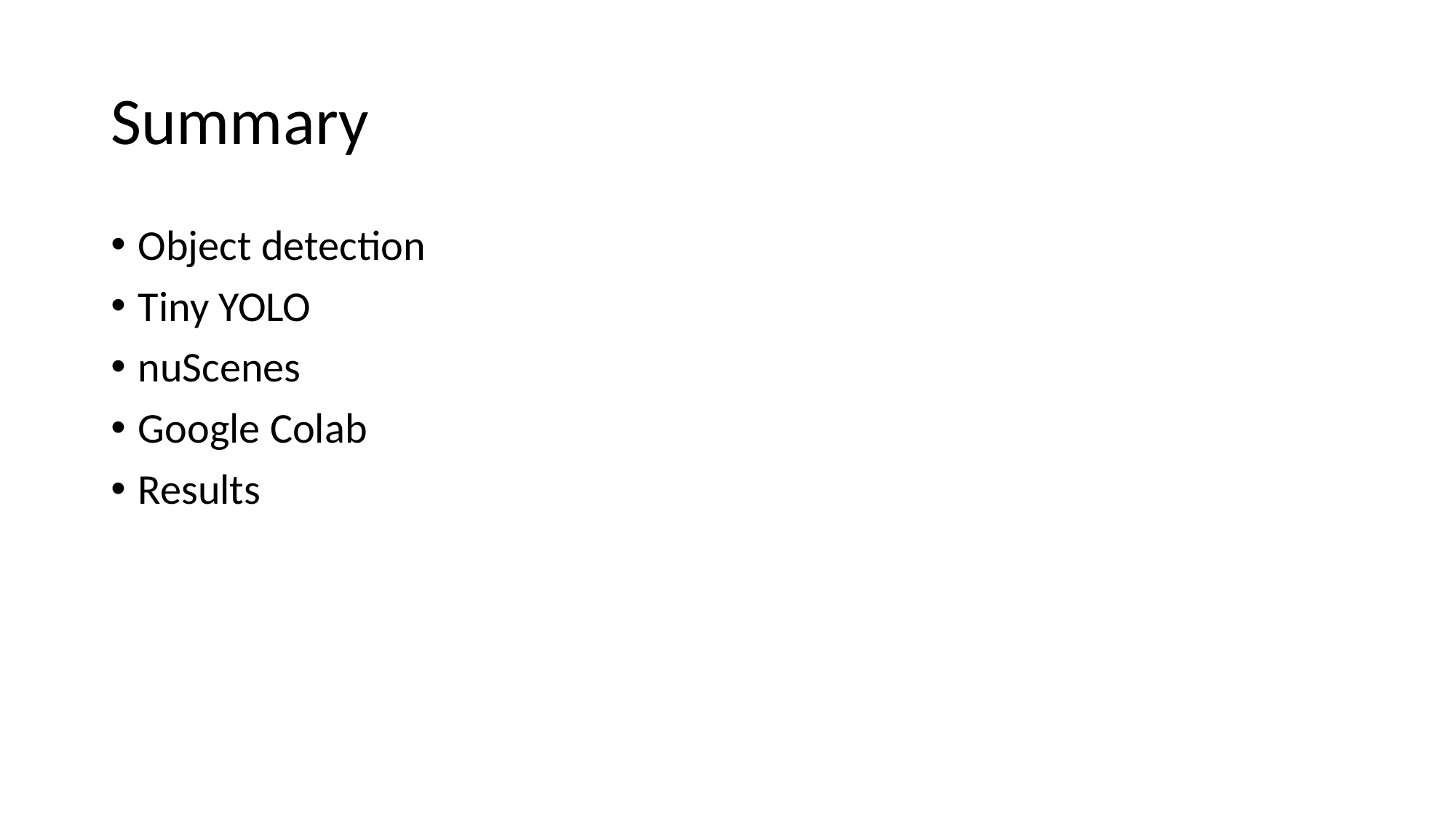

# Summary
Object detection
Tiny YOLO
nuScenes
Google Colab
Results